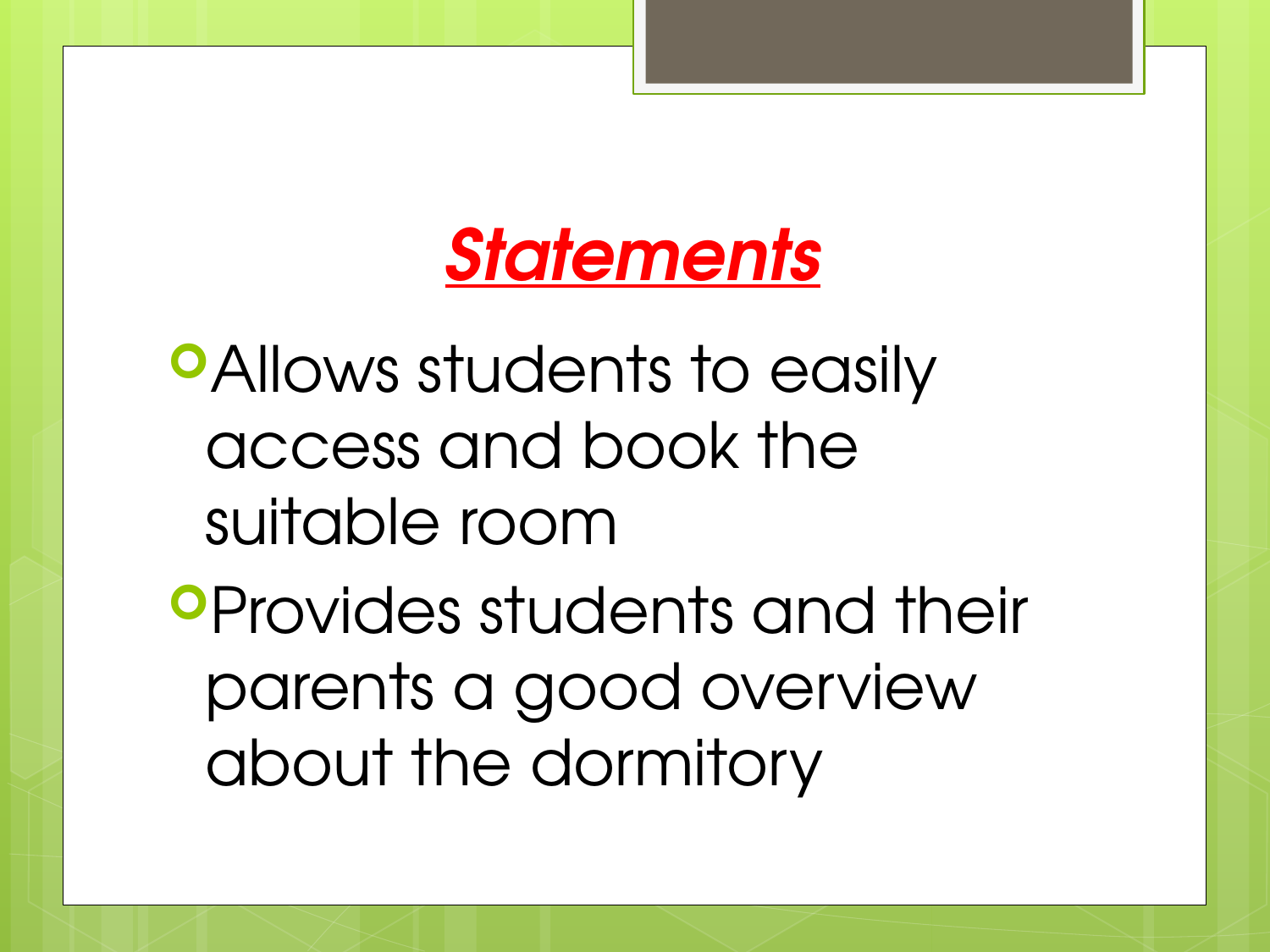

# Statements
Allows students to easily access and book the suitable room
Provides students and their parents a good overview about the dormitory